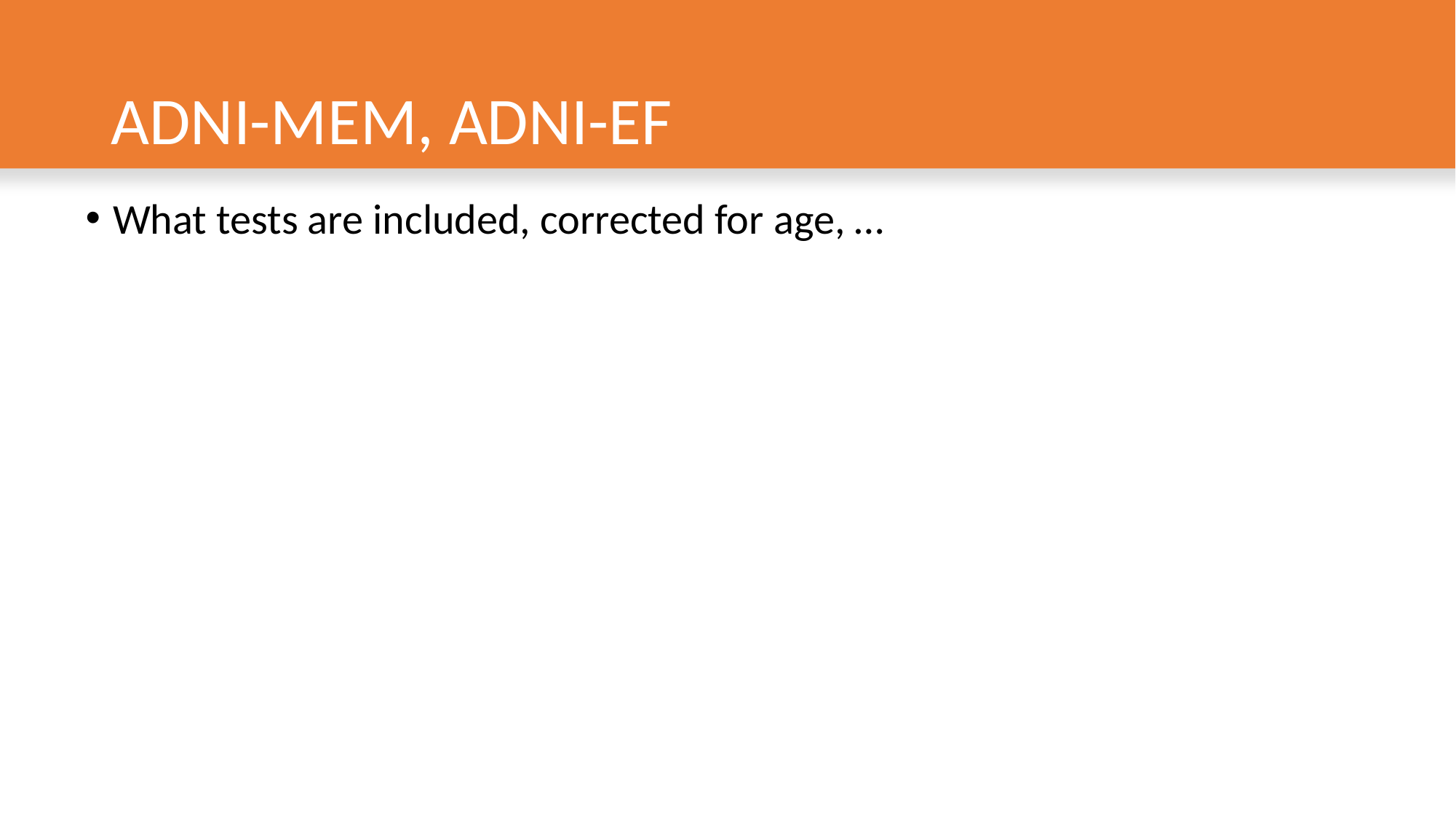

# ADNI-MEM, ADNI-EF
What tests are included, corrected for age, …